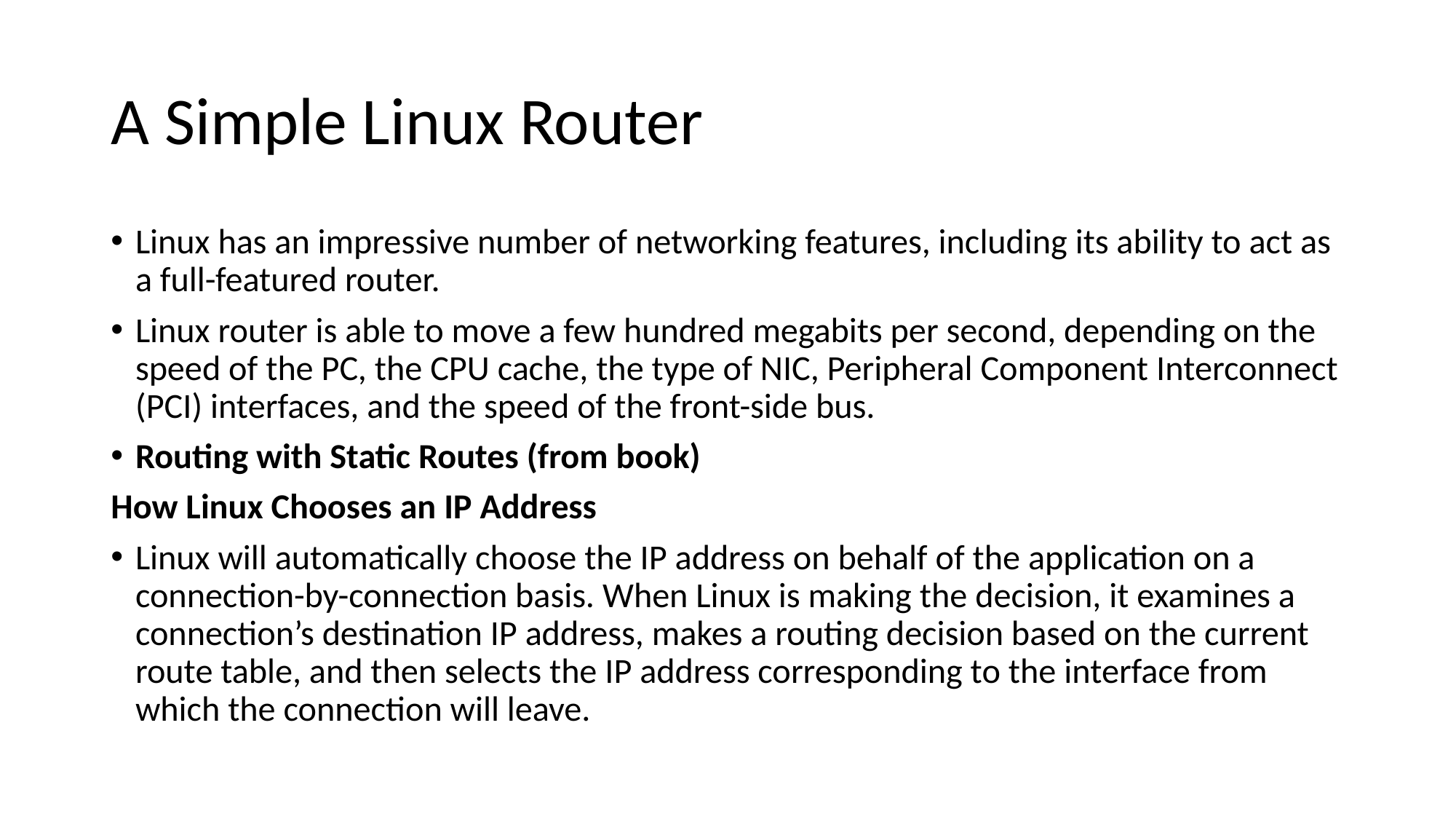

# A Simple Linux Router
Linux has an impressive number of networking features, including its ability to act as a full-featured router.
Linux router is able to move a few hundred megabits per second, depending on the speed of the PC, the CPU cache, the type of NIC, Peripheral Component Interconnect (PCI) interfaces, and the speed of the front-side bus.
Routing with Static Routes (from book)
How Linux Chooses an IP Address
Linux will automatically choose the IP address on behalf of the application on a connection-by-connection basis. When Linux is making the decision, it examines a connection’s destination IP address, makes a routing decision based on the current route table, and then selects the IP address corresponding to the interface from which the connection will leave.